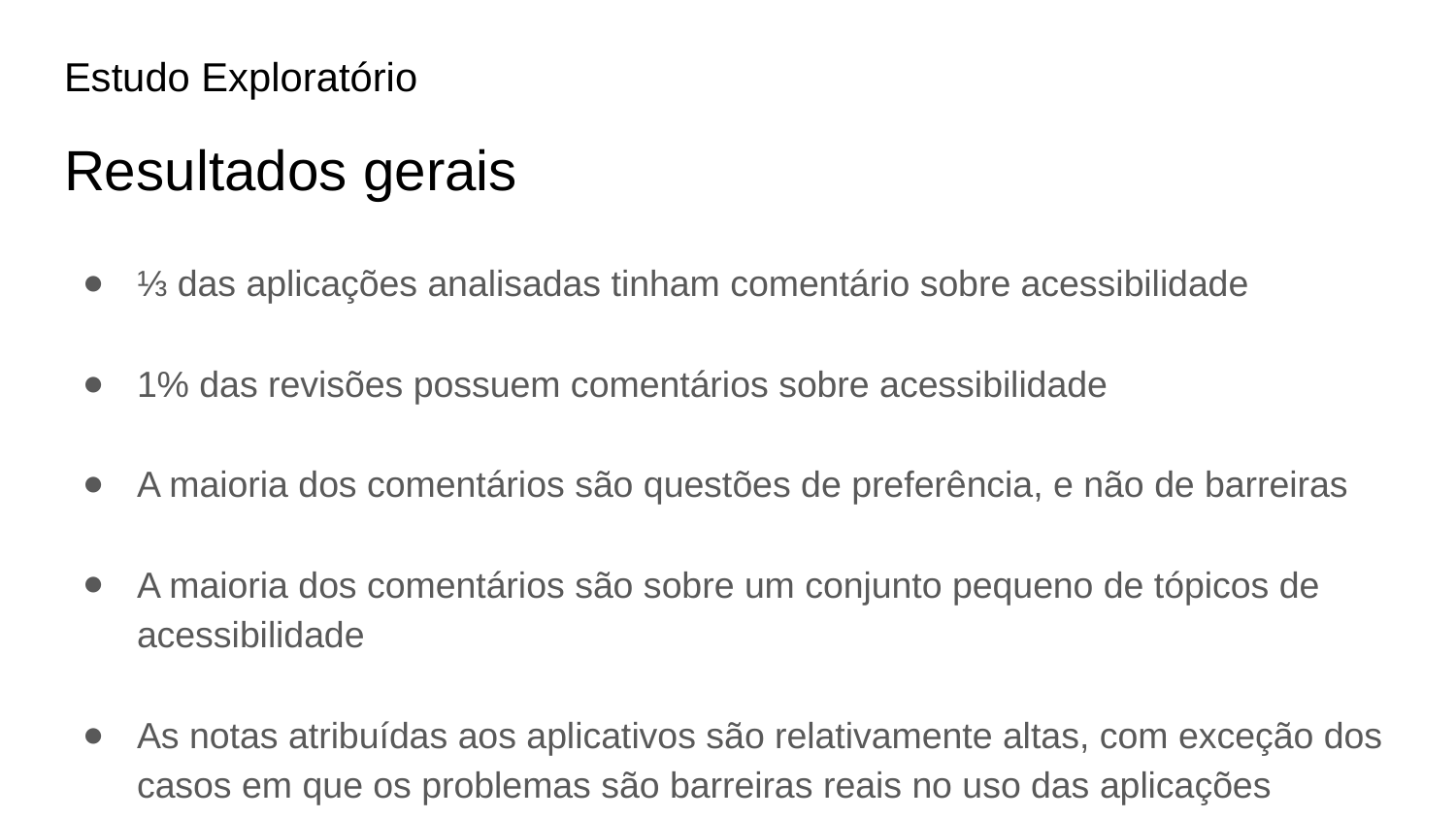

# Estudo Exploratório Resultados gerais

⅓ das aplicações analisadas tinham comentário sobre acessibilidade

1% das revisões possuem comentários sobre acessibilidade

A maioria dos comentários são questões de preferência, e não de barreiras

A maioria dos comentários são sobre um conjunto pequeno de tópicos de acessibilidade

As notas atribuídas aos aplicativos são relativamente altas, com exceção dos casos em que os problemas são barreiras reais no uso das aplicações